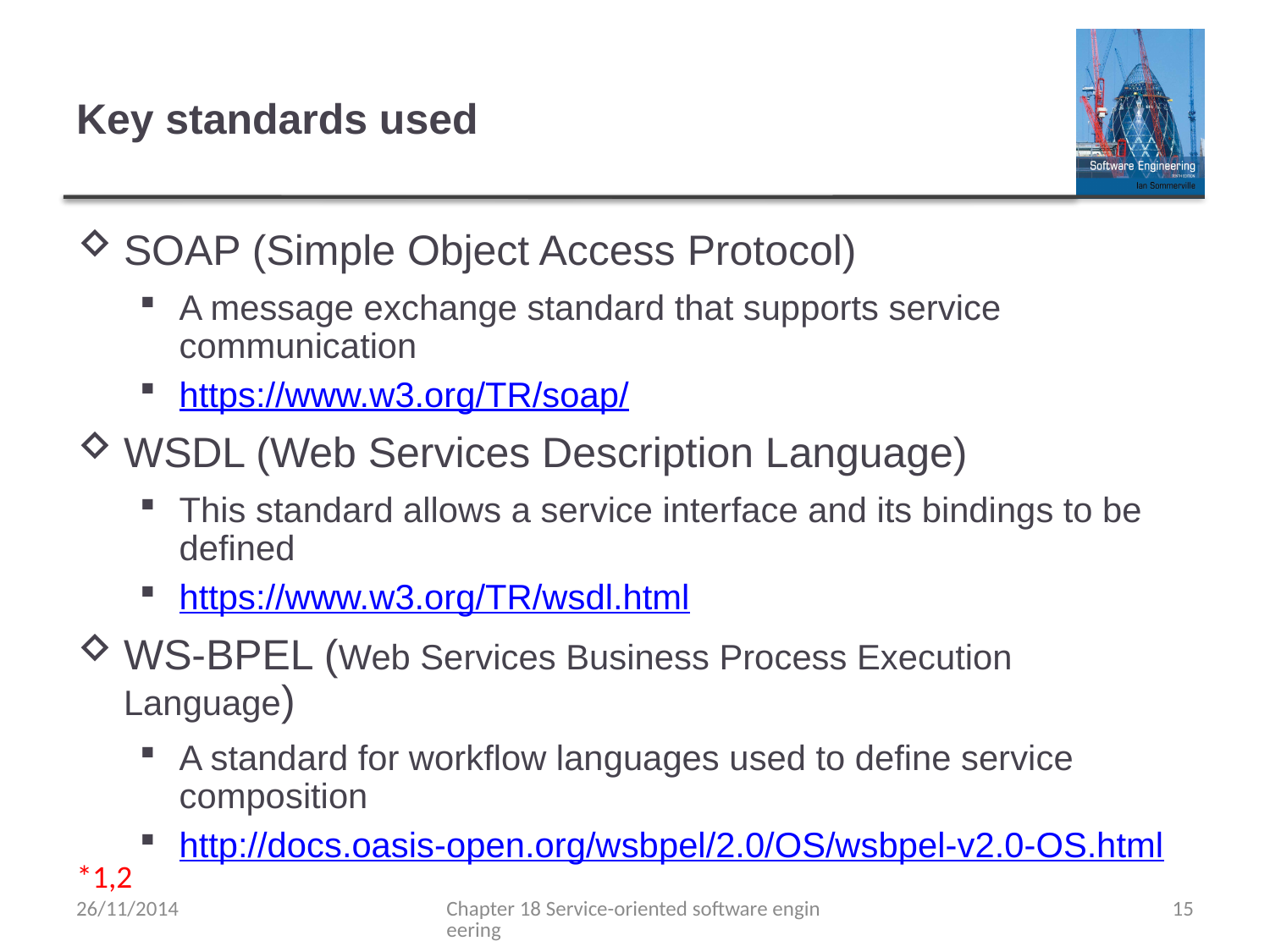

# Key standards used
SOAP (Simple Object Access Protocol)
A message exchange standard that supports service communication
https://www.w3.org/TR/soap/
WSDL (Web Services Description Language)
This standard allows a service interface and its bindings to be defined
https://www.w3.org/TR/wsdl.html
WS-BPEL (Web Services Business Process Execution Language)
A standard for workflow languages used to define service composition
http://docs.oasis-open.org/wsbpel/2.0/OS/wsbpel-v2.0-OS.html
*1,2
26/11/2014
Chapter 18 Service-oriented software engineering
15